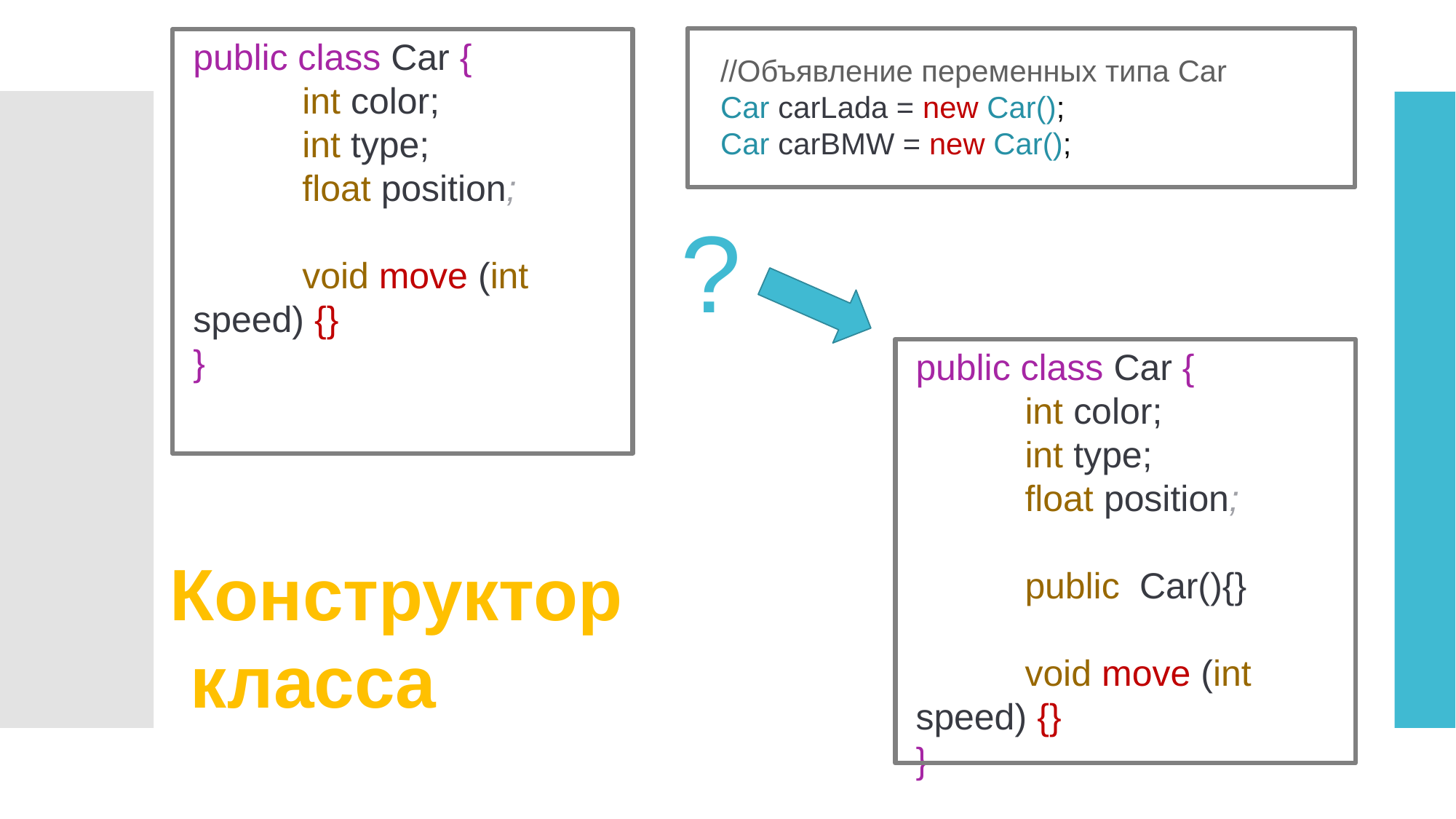

public class Car {
	int color;
	int type;
	float position;

	void move (int speed) {}
}

//Объявление переменных типа Car
Car carLada = new Car();
Car carBMW = new Car();

?

public class Car {
	int color;
	int type;
	float position;

	public Car(){}

	void move (int speed) {}
}

Конструктор
 класса